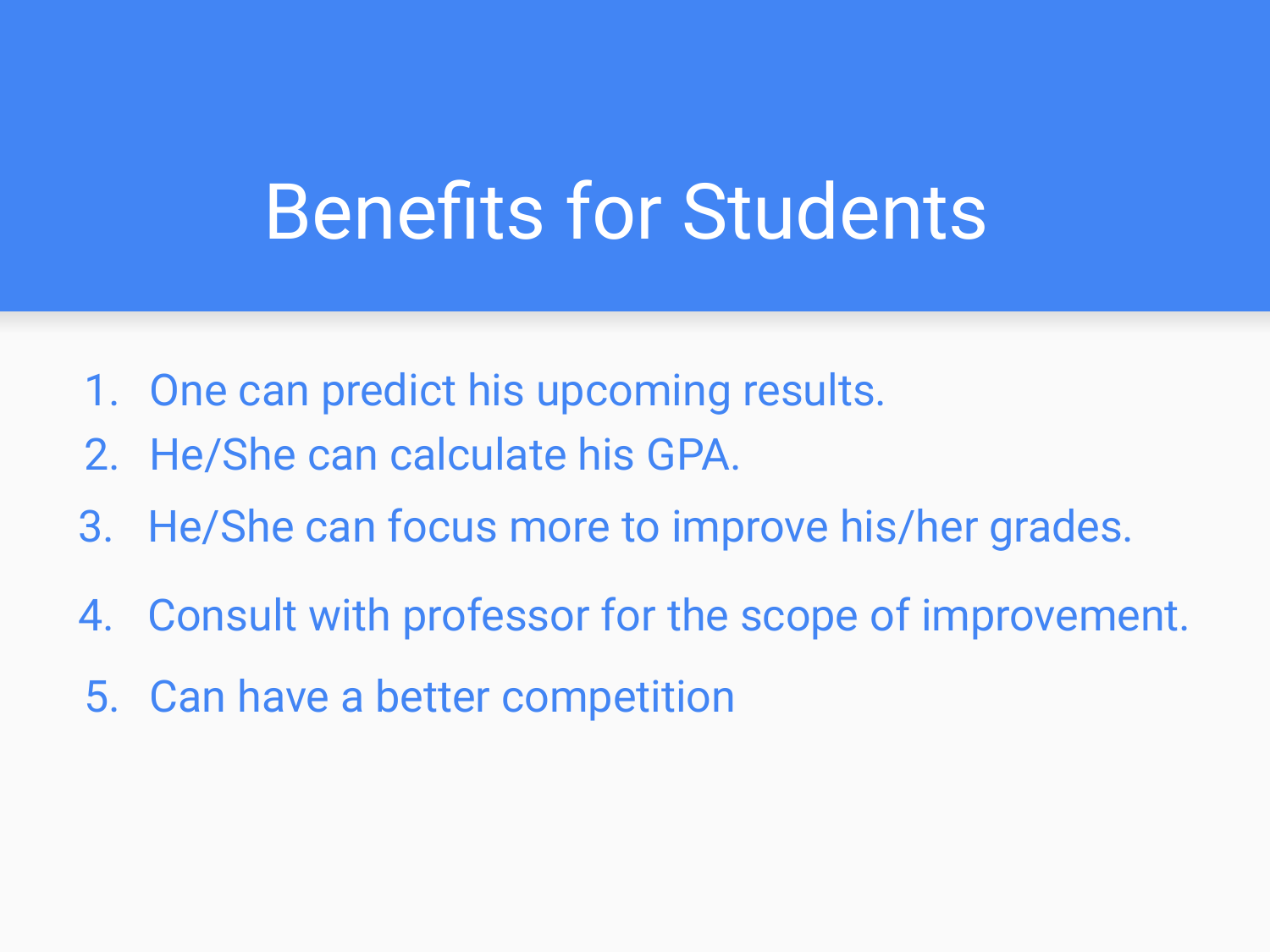

# Benefits for Students
One can predict his upcoming results.
He/She can calculate his GPA.
  He/She can focus more to improve his/her grades.
  Consult with professor for the scope of improvement.
Can have a better competition